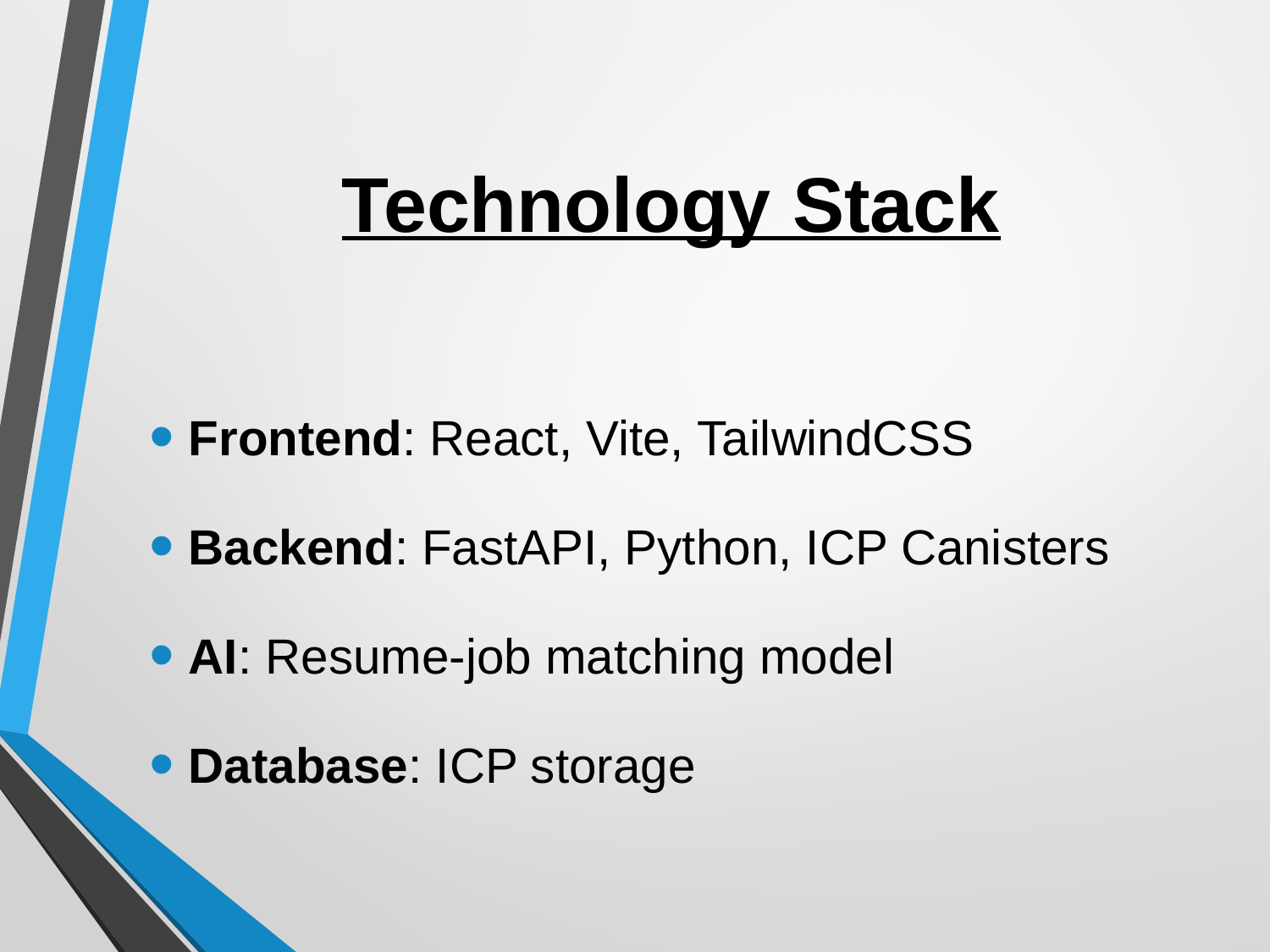

# Technology Stack
Frontend: React, Vite, TailwindCSS
Backend: FastAPI, Python, ICP Canisters
AI: Resume-job matching model
Database: ICP storage